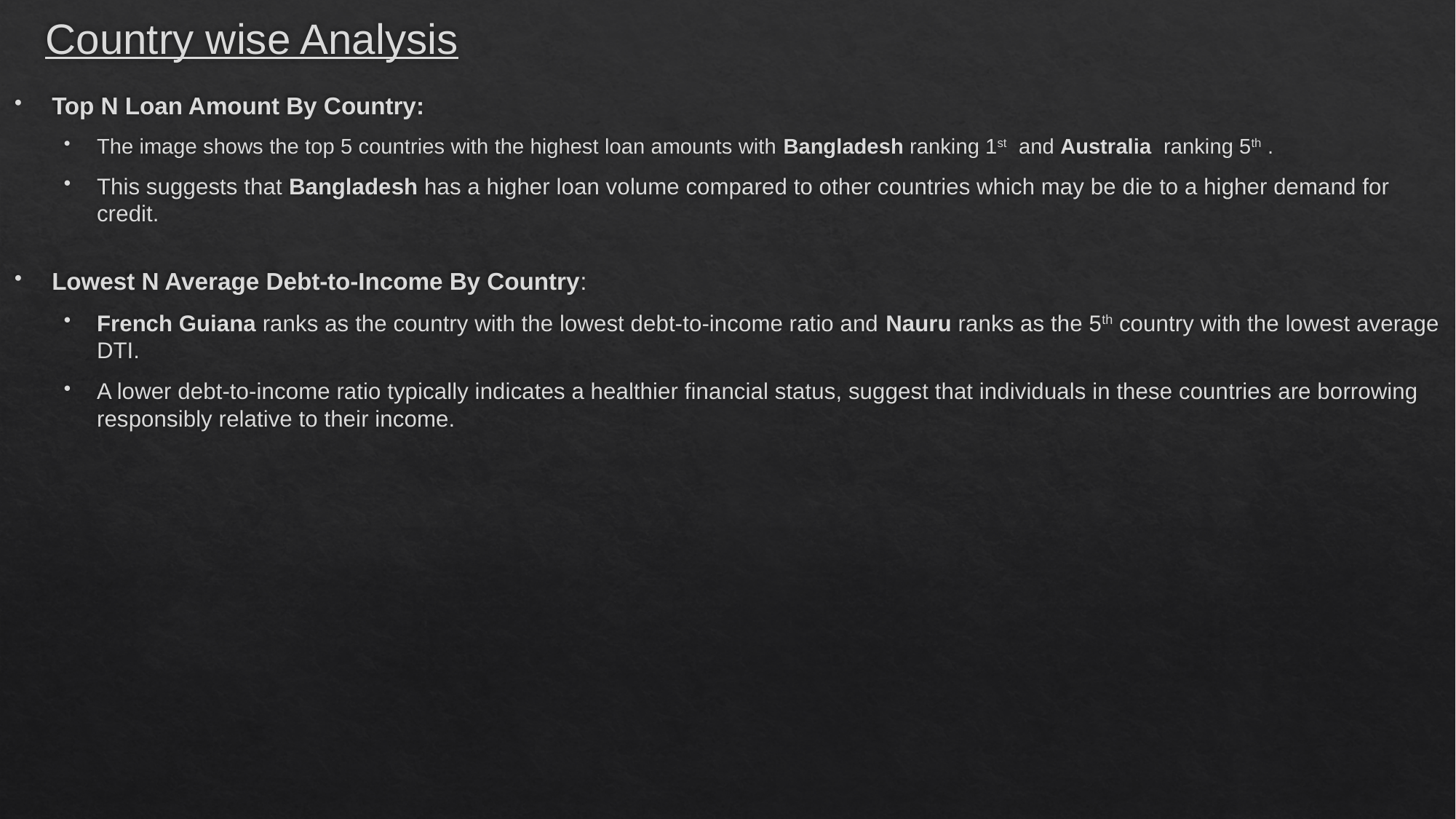

# Country wise Analysis
Top N Loan Amount By Country:
The image shows the top 5 countries with the highest loan amounts with Bangladesh ranking 1st  and Australia  ranking 5th .
This suggests that Bangladesh has a higher loan volume compared to other countries which may be die to a higher demand for credit.
Lowest N Average Debt-to-Income By Country:
French Guiana ranks as the country with the lowest debt-to-income ratio and Nauru ranks as the 5th country with the lowest average DTI.
A lower debt-to-income ratio typically indicates a healthier financial status, suggest that individuals in these countries are borrowing responsibly relative to their income.